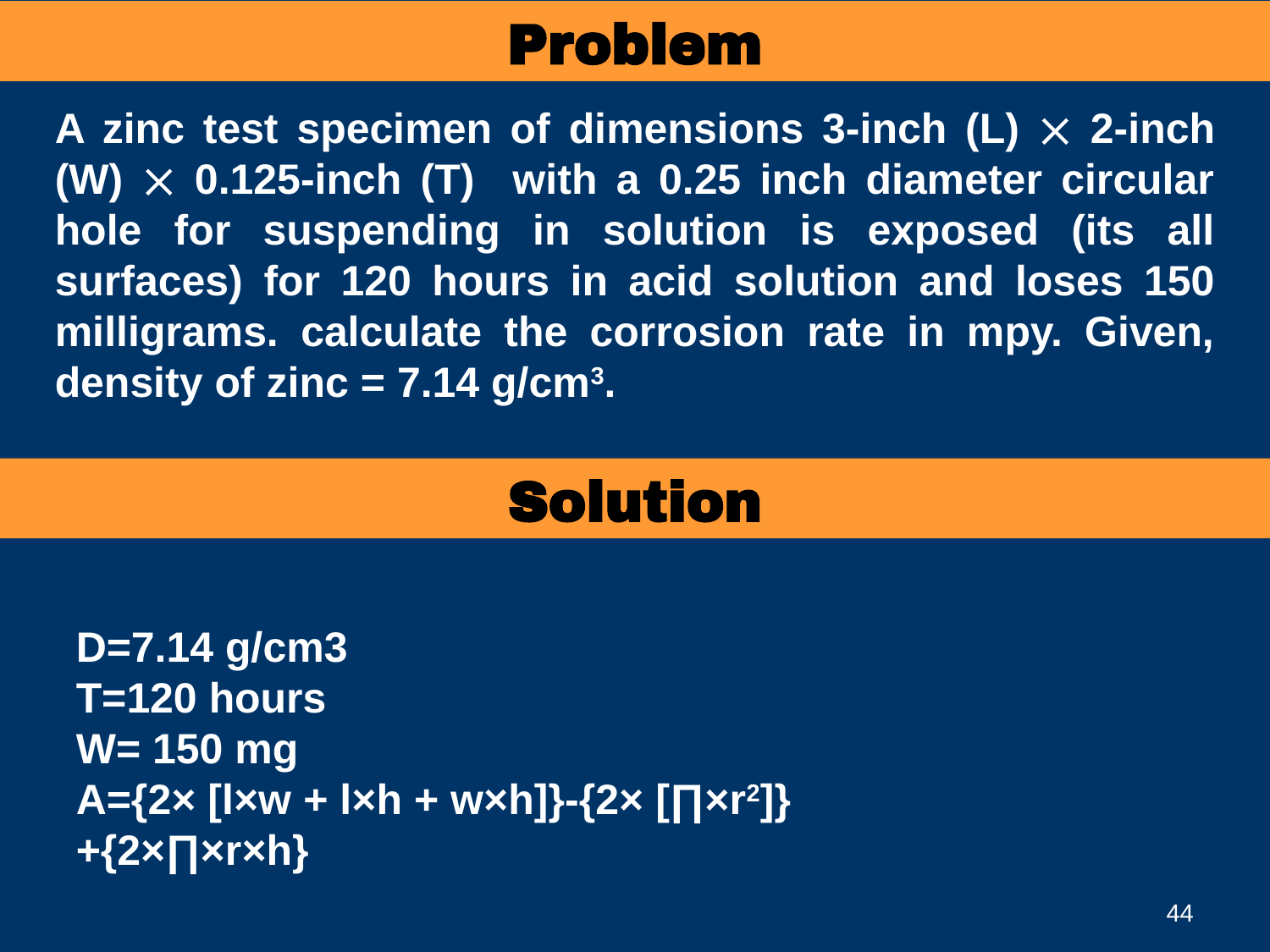

Problem
A zinc test specimen of dimensions 3-inch (L) × 2-inch (W) × 0.125-inch (T)  with a 0.25 inch diameter circular hole for suspending in solution is exposed (its all surfaces) for 120 hours in acid solution and loses 150 milligrams. calculate the corrosion rate in mpy. Given, density of zinc = 7.14 g/cm3.
Solution
D=7.14 g/cm3
T=120 hours
W= 150 mg
A={2× [l×w + l×h + w×h]}-{2× [∏×r2]}+{2×∏×r×h}
44